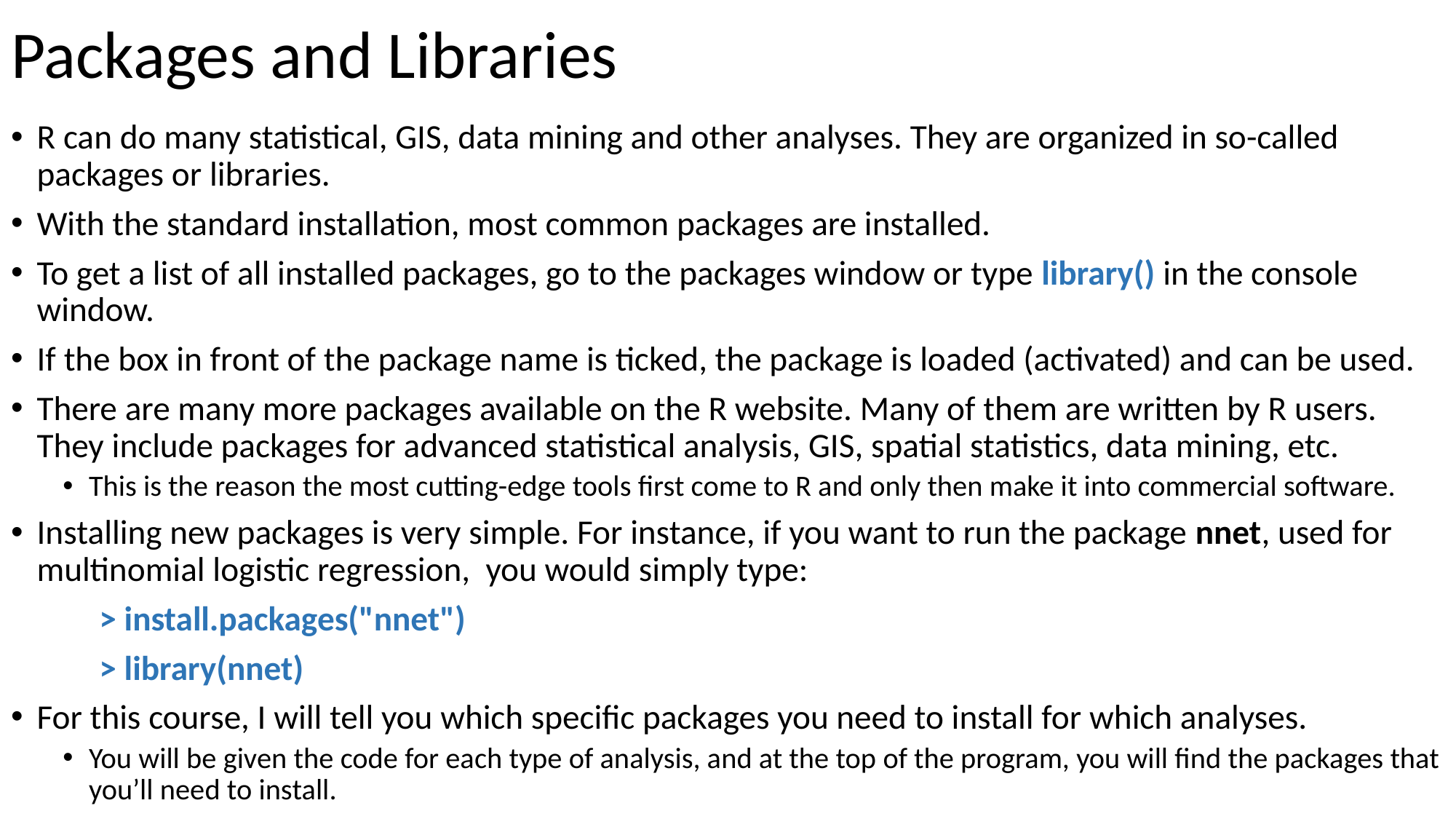

# Packages and Libraries
R can do many statistical, GIS, data mining and other analyses. They are organized in so-called packages or libraries.
With the standard installation, most common packages are installed.
To get a list of all installed packages, go to the packages window or type library() in the console window.
If the box in front of the package name is ticked, the package is loaded (activated) and can be used.
There are many more packages available on the R website. Many of them are written by R users. They include packages for advanced statistical analysis, GIS, spatial statistics, data mining, etc.
This is the reason the most cutting-edge tools first come to R and only then make it into commercial software.
Installing new packages is very simple. For instance, if you want to run the package nnet, used for multinomial logistic regression,  you would simply type:
			> install.packages("nnet")
			> library(nnet)
For this course, I will tell you which specific packages you need to install for which analyses.
You will be given the code for each type of analysis, and at the top of the program, you will find the packages that you’ll need to install.